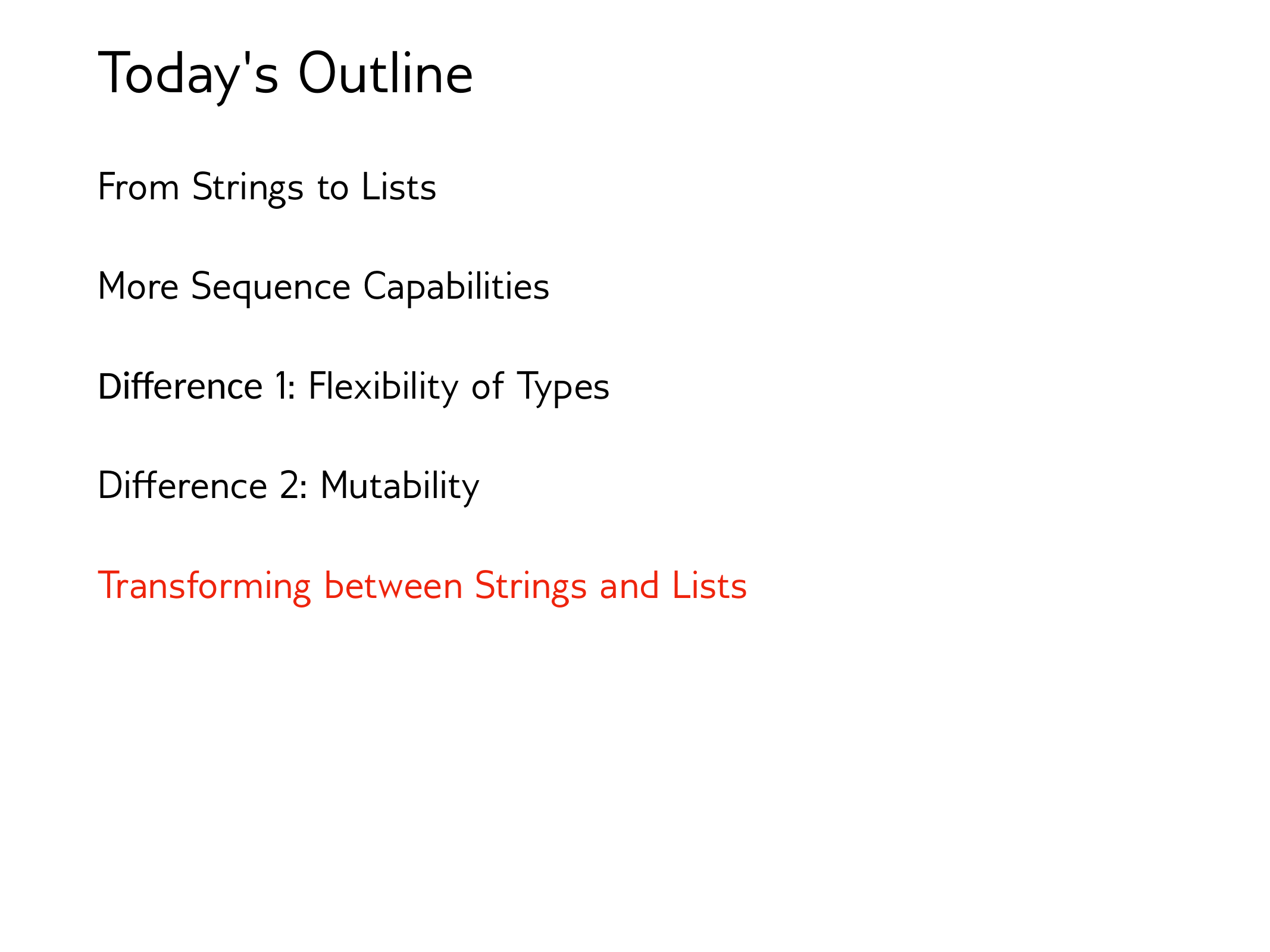

# Today's Outline
From Strings to Lists
More Sequence Capabilities
Difference 1: Flexibility of Types
Difference 2: Mutability
Transforming between Strings and Lists